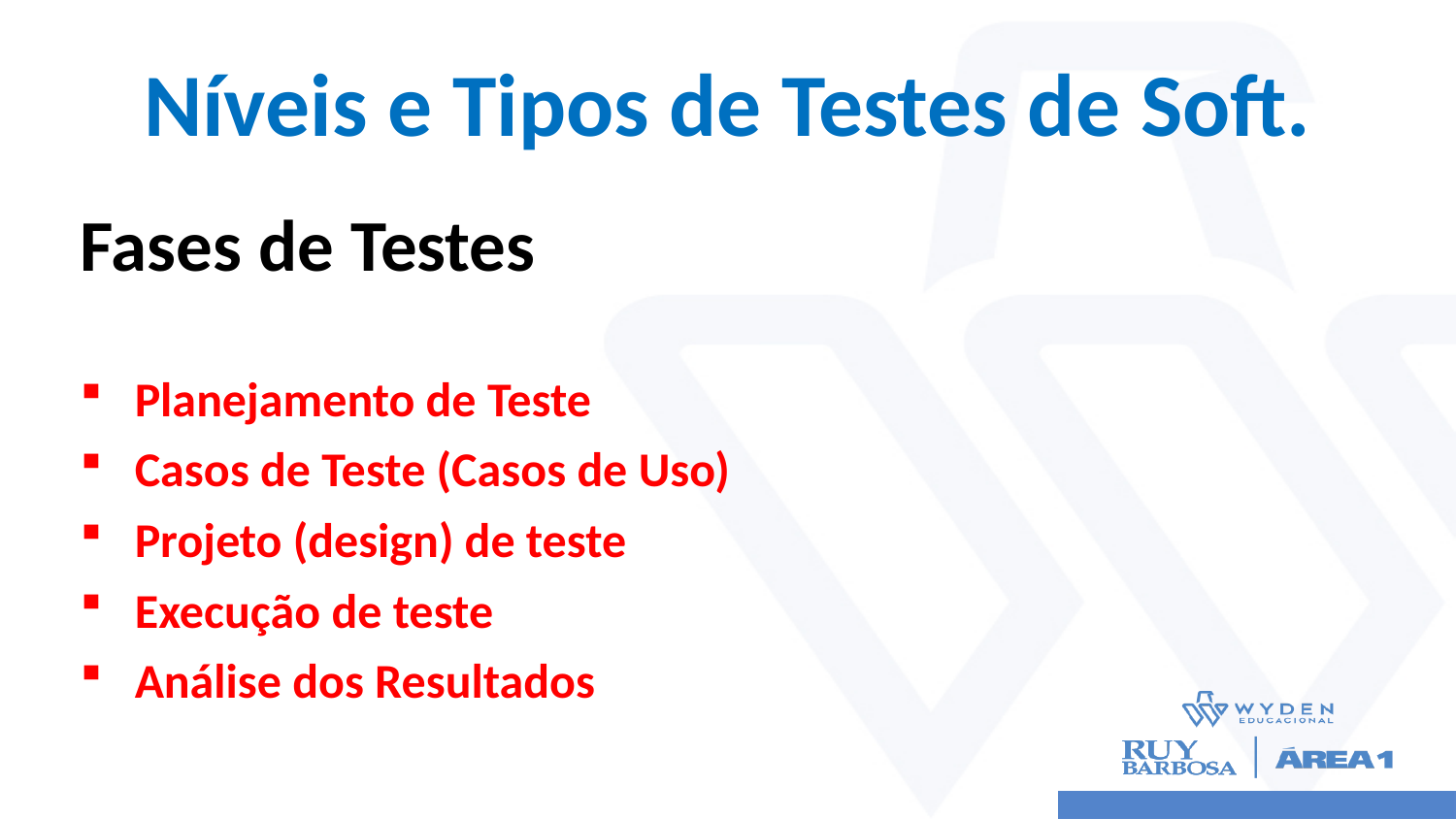

# Níveis e Tipos de Testes de Soft.
Fases de Testes

Planejamento de Teste
Casos de Teste (Casos de Uso)
Projeto (design) de teste
Execução de teste
Análise dos Resultados